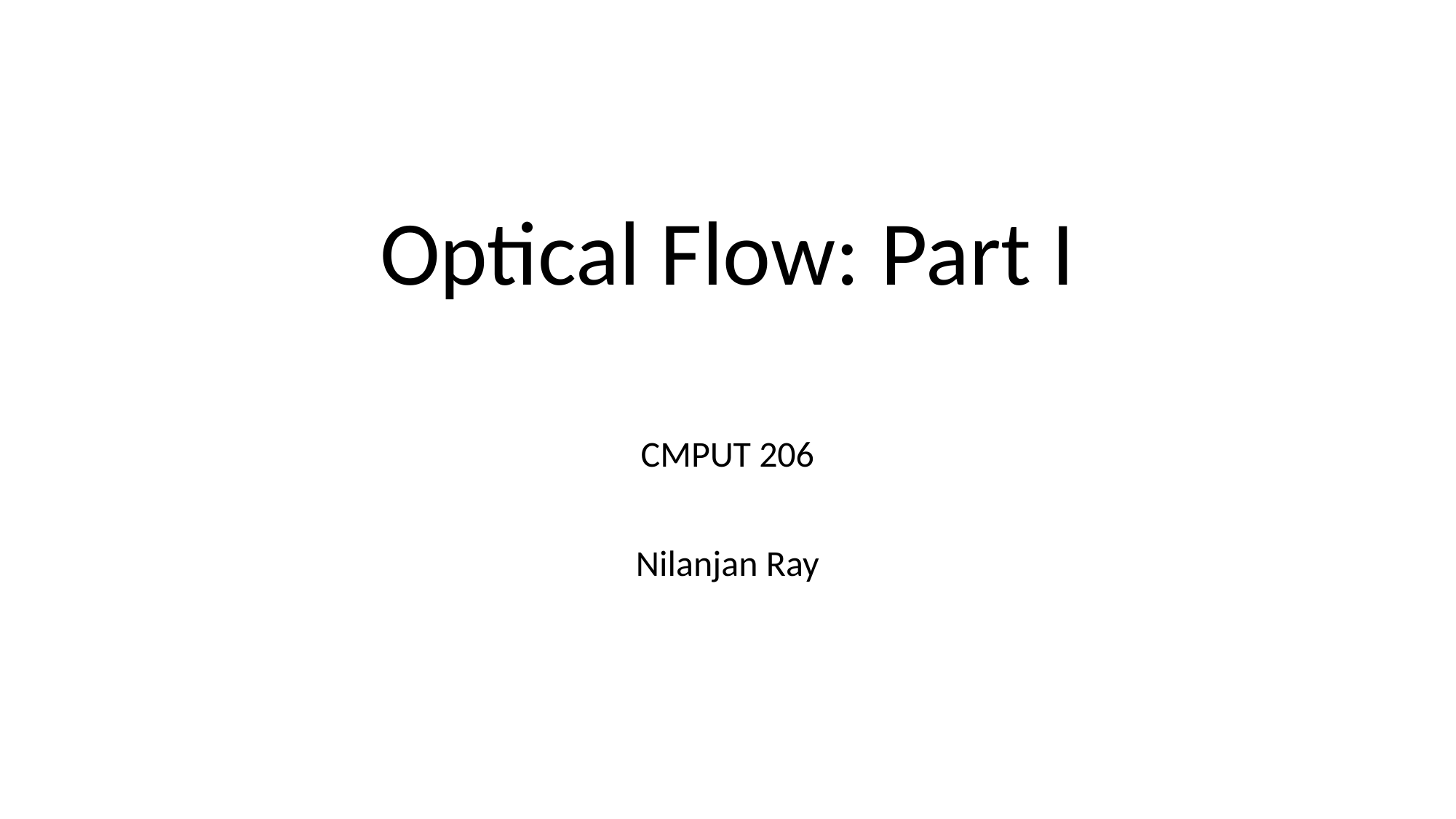

# Optical Flow: Part I
CMPUT 206

Nilanjan Ray